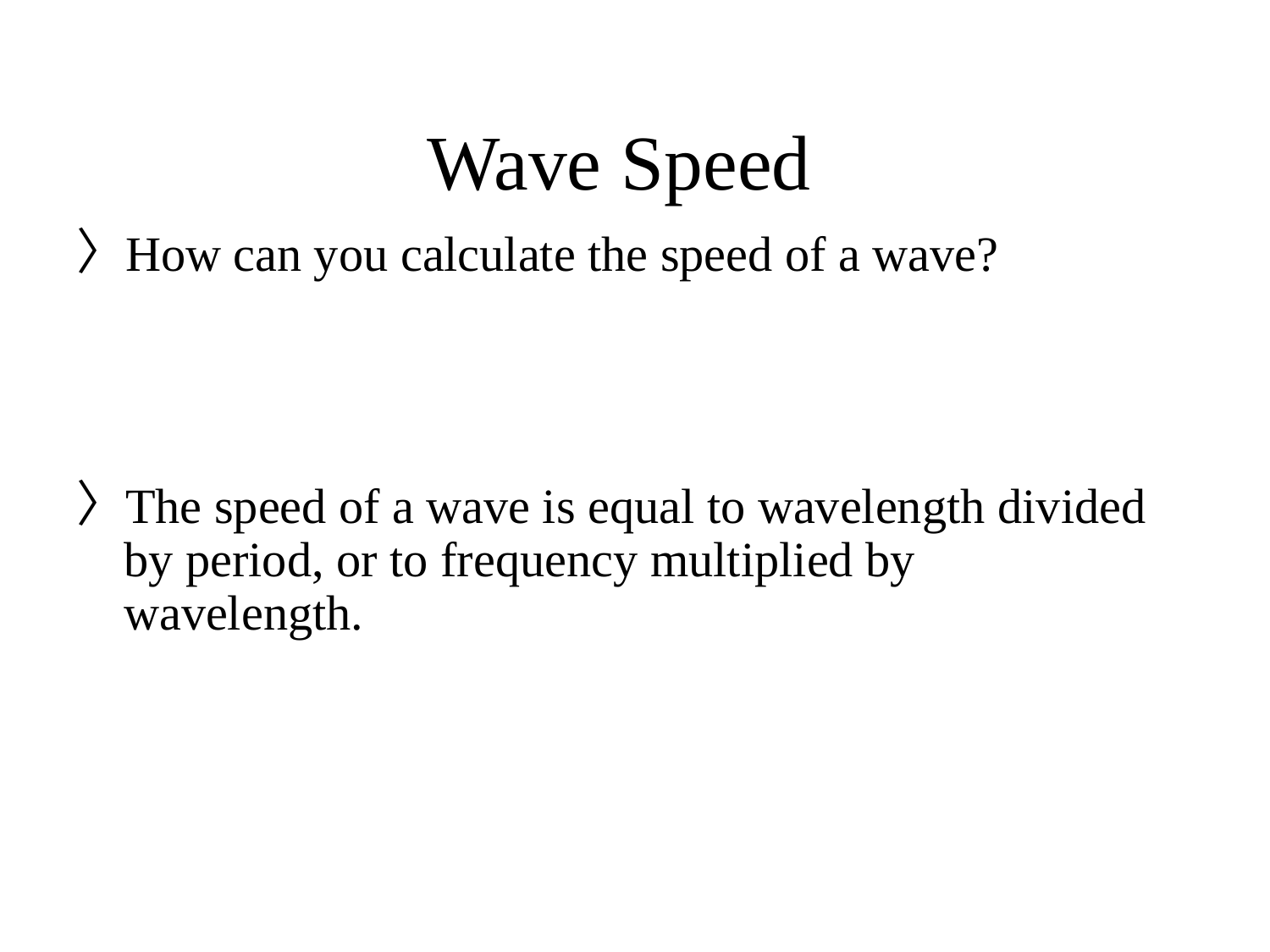

# Wave Speed
How can you calculate the speed of a wave?

The speed of a wave is equal to wavelength divided by period, or to frequency multiplied by wavelength.